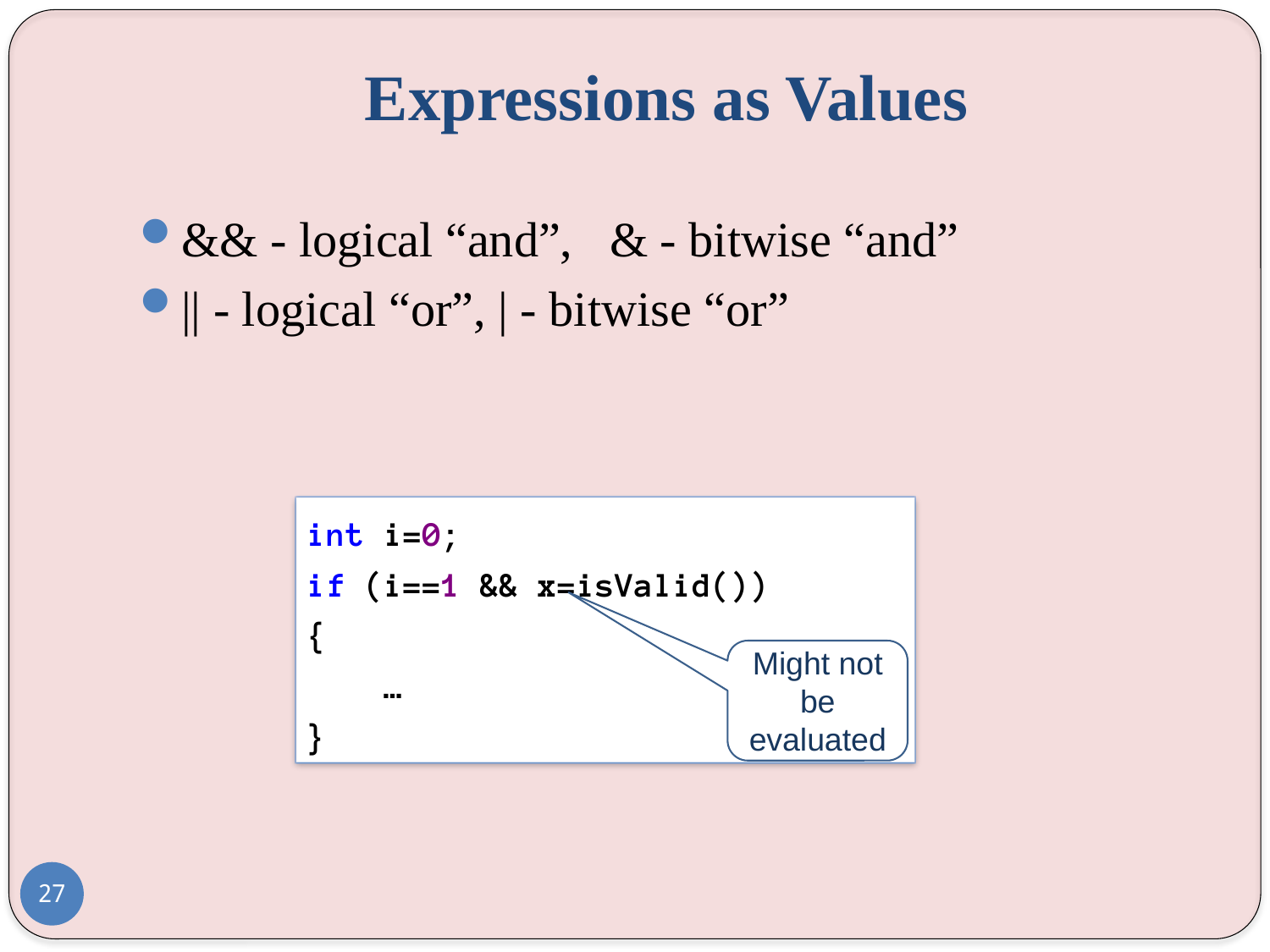

# Expressions as Values
&& - logical “and”,   & - bitwise “and”
|| - logical “or”, | - bitwise “or”

int i=0;
if (i==1 && x=isValid())
{
    …
}
Might not be evaluated
27